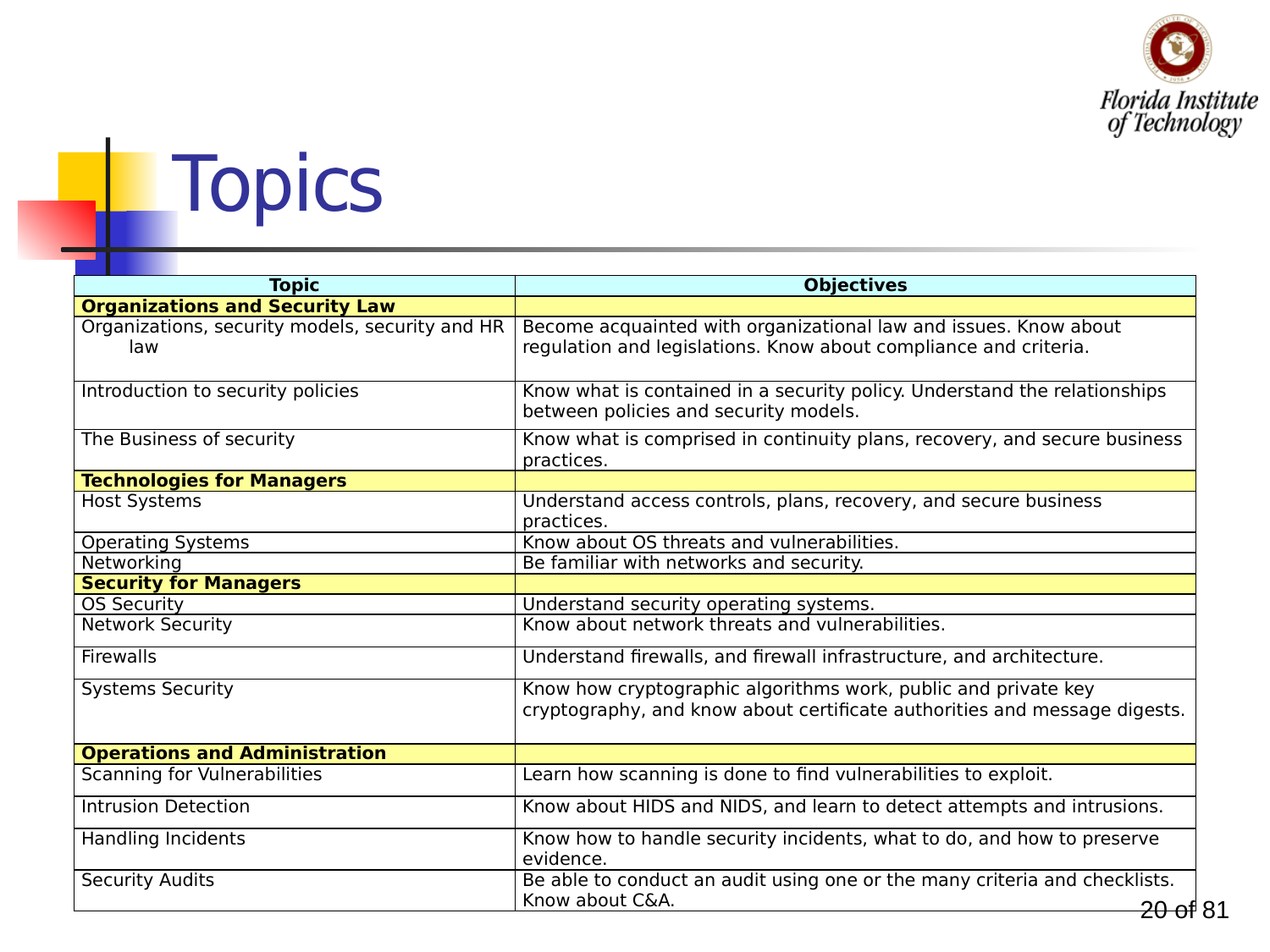

# Topics
| Topic | Objectives |
| --- | --- |
| Organizations and Security Law |  |
| Organizations, security models, security and HR law | Become acquainted with organizational law and issues. Know about regulation and legislations. Know about compliance and criteria. |
| Introduction to security policies | Know what is contained in a security policy. Understand the relationships between policies and security models. |
| The Business of security | Know what is comprised in continuity plans, recovery, and secure business practices. |
| Technologies for Managers |  |
| Host Systems | Understand access controls, plans, recovery, and secure business practices. |
| Operating Systems | Know about OS threats and vulnerabilities. |
| Networking | Be familiar with networks and security. |
| Security for Managers |  |
| OS Security | Understand security operating systems. |
| Network Security | Know about network threats and vulnerabilities. |
| Firewalls | Understand firewalls, and firewall infrastructure, and architecture. |
| Systems Security | Know how cryptographic algorithms work, public and private key cryptography, and know about certificate authorities and message digests. |
| Operations and Administration |  |
| Scanning for Vulnerabilities | Learn how scanning is done to find vulnerabilities to exploit. |
| Intrusion Detection | Know about HIDS and NIDS, and learn to detect attempts and intrusions. |
| Handling Incidents | Know how to handle security incidents, what to do, and how to preserve evidence. |
| Security Audits | Be able to conduct an audit using one or the many criteria and checklists. Know about C&A. |
20 of 81